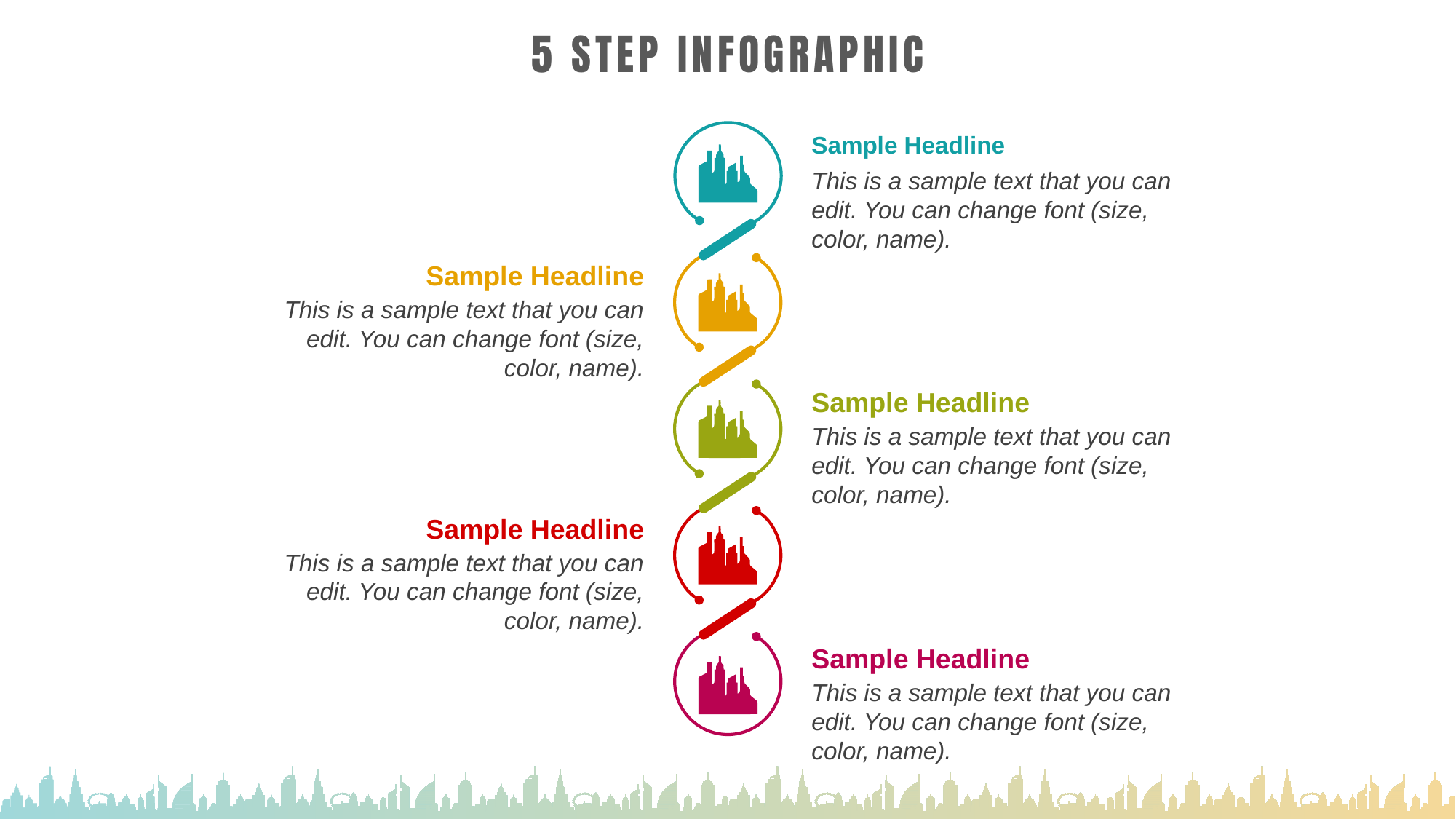

5 STEP INFOGRAPHIC

Sample Headline

This is a sample text that you can edit. You can change font (size, color, name).

Sample Headline

This is a sample text that you can edit. You can change font (size, color, name).

Sample Headline

This is a sample text that you can edit. You can change font (size, color, name).

Sample Headline

This is a sample text that you can edit. You can change font (size, color, name).

Sample Headline

This is a sample text that you can edit. You can change font (size, color, name).